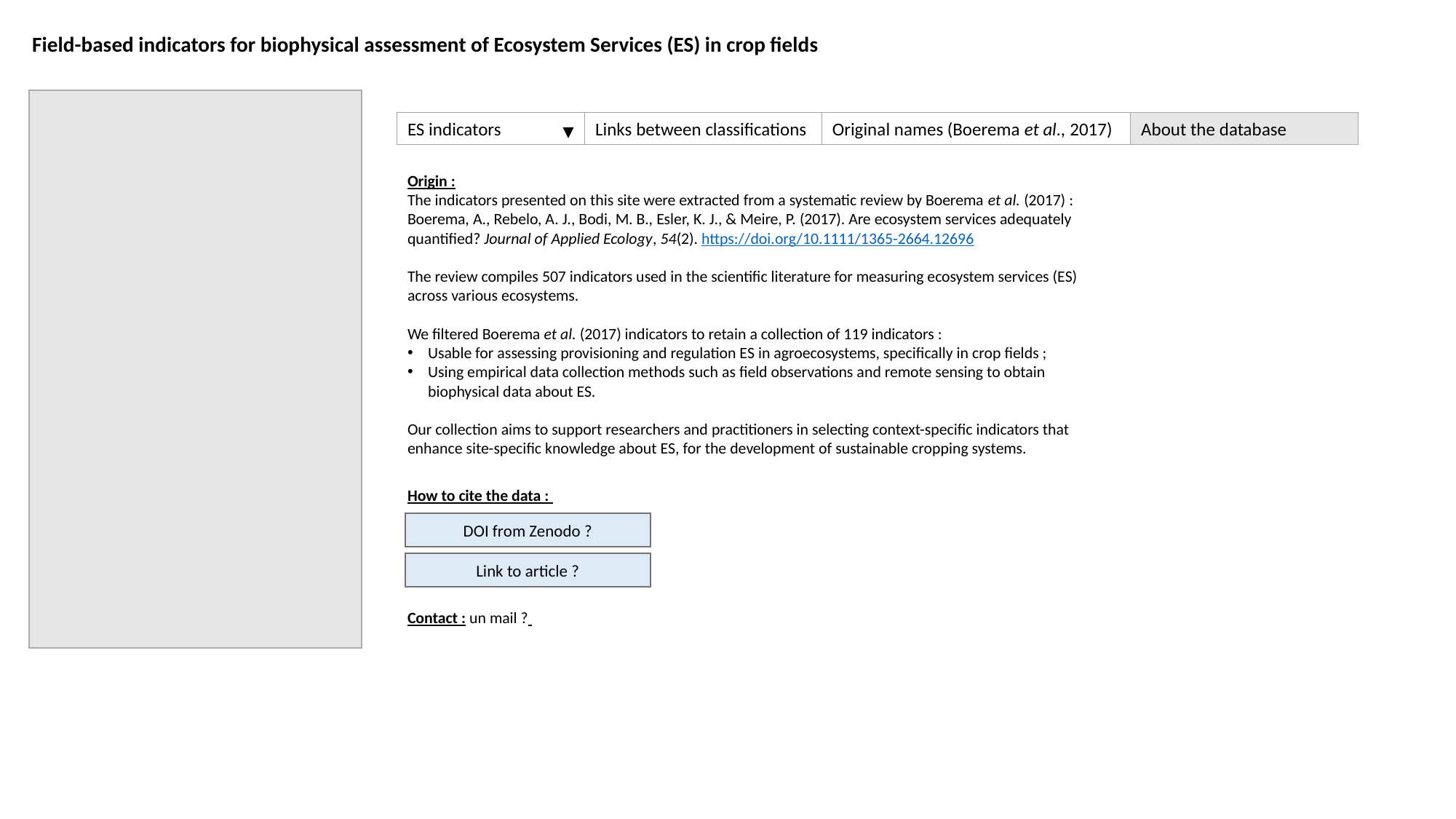

Field-based indicators for biophysical assessment of Ecosystem Services (ES) in crop fields

ES indicators
Links between classifications
Original names (Boerema et al., 2017)
About the database

Origin :
The indicators presented on this site were extracted from a systematic review by Boerema et al. (2017) :
Boerema, A., Rebelo, A. J., Bodi, M. B., Esler, K. J., & Meire, P. (2017). Are ecosystem services adequately quantified? Journal of Applied Ecology, 54(2). https://doi.org/10.1111/1365-2664.12696

The review compiles 507 indicators used in the scientific literature for measuring ecosystem services (ES) across various ecosystems.

We filtered Boerema et al. (2017) indicators to retain a collection of 119 indicators :
Usable for assessing provisioning and regulation ES in agroecosystems, specifically in crop fields ;
Using empirical data collection methods such as field observations and remote sensing to obtain biophysical data about ES.

Our collection aims to support researchers and practitioners in selecting context-specific indicators that enhance site-specific knowledge about ES, for the development of sustainable cropping systems.
How to cite the data :
DOI from Zenodo ?
Link to article ?
Contact : un mail ?